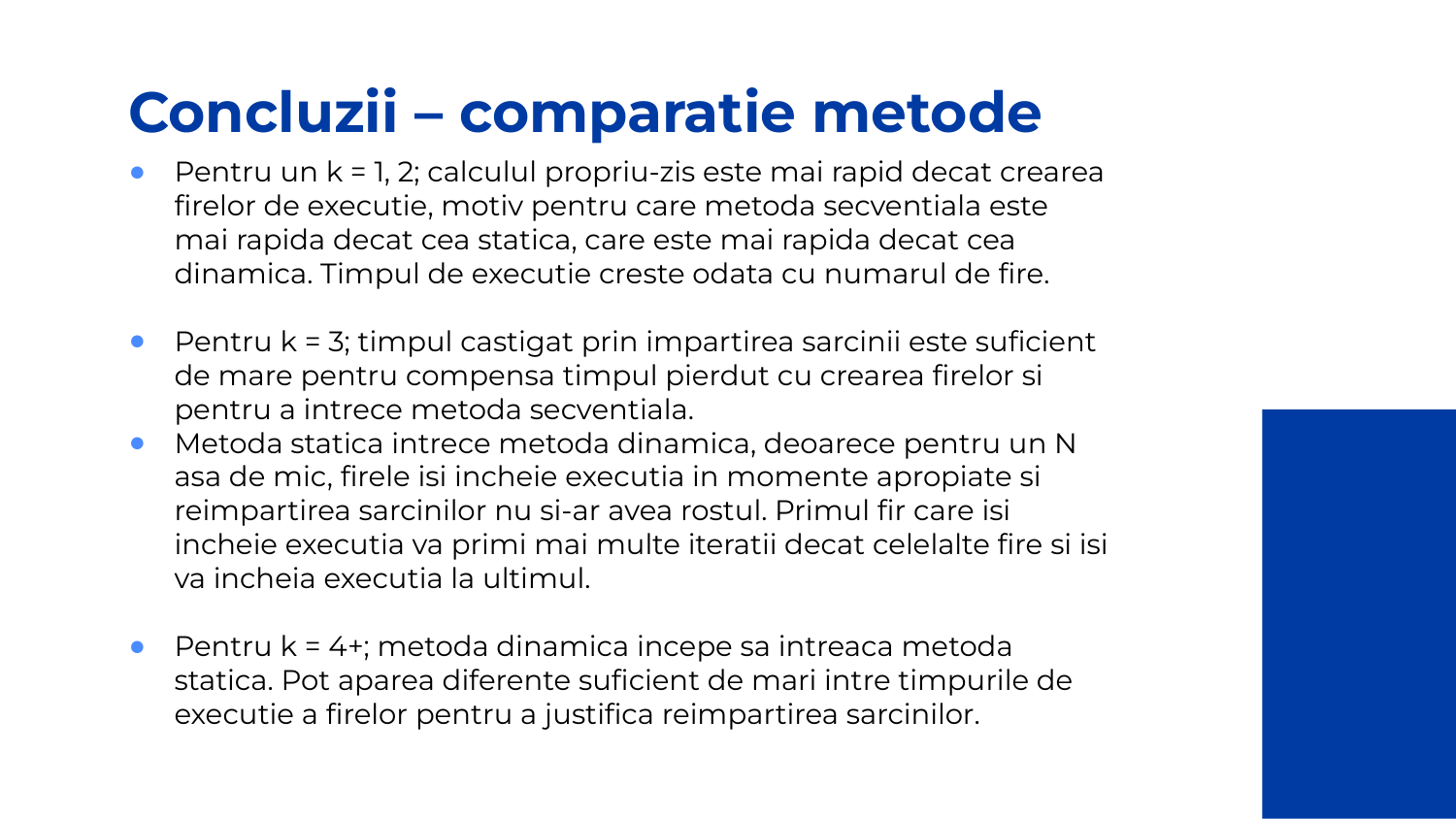

# Concluzii – comparatie metode
Pentru un k = 1, 2; calculul propriu-zis este mai rapid decat crearea firelor de executie, motiv pentru care metoda secventiala este mai rapida decat cea statica, care este mai rapida decat cea dinamica. Timpul de executie creste odata cu numarul de fire.

Pentru k = 3; timpul castigat prin impartirea sarcinii este suficient de mare pentru compensa timpul pierdut cu crearea firelor si pentru a intrece metoda secventiala.
Metoda statica intrece metoda dinamica, deoarece pentru un N asa de mic, firele isi incheie executia in momente apropiate si reimpartirea sarcinilor nu si-ar avea rostul. Primul fir care isi incheie executia va primi mai multe iteratii decat celelalte fire si isi va incheia executia la ultimul.

Pentru k = 4+; metoda dinamica incepe sa intreaca metoda statica. Pot aparea diferente suficient de mari intre timpurile de executie a firelor pentru a justifica reimpartirea sarcinilor.